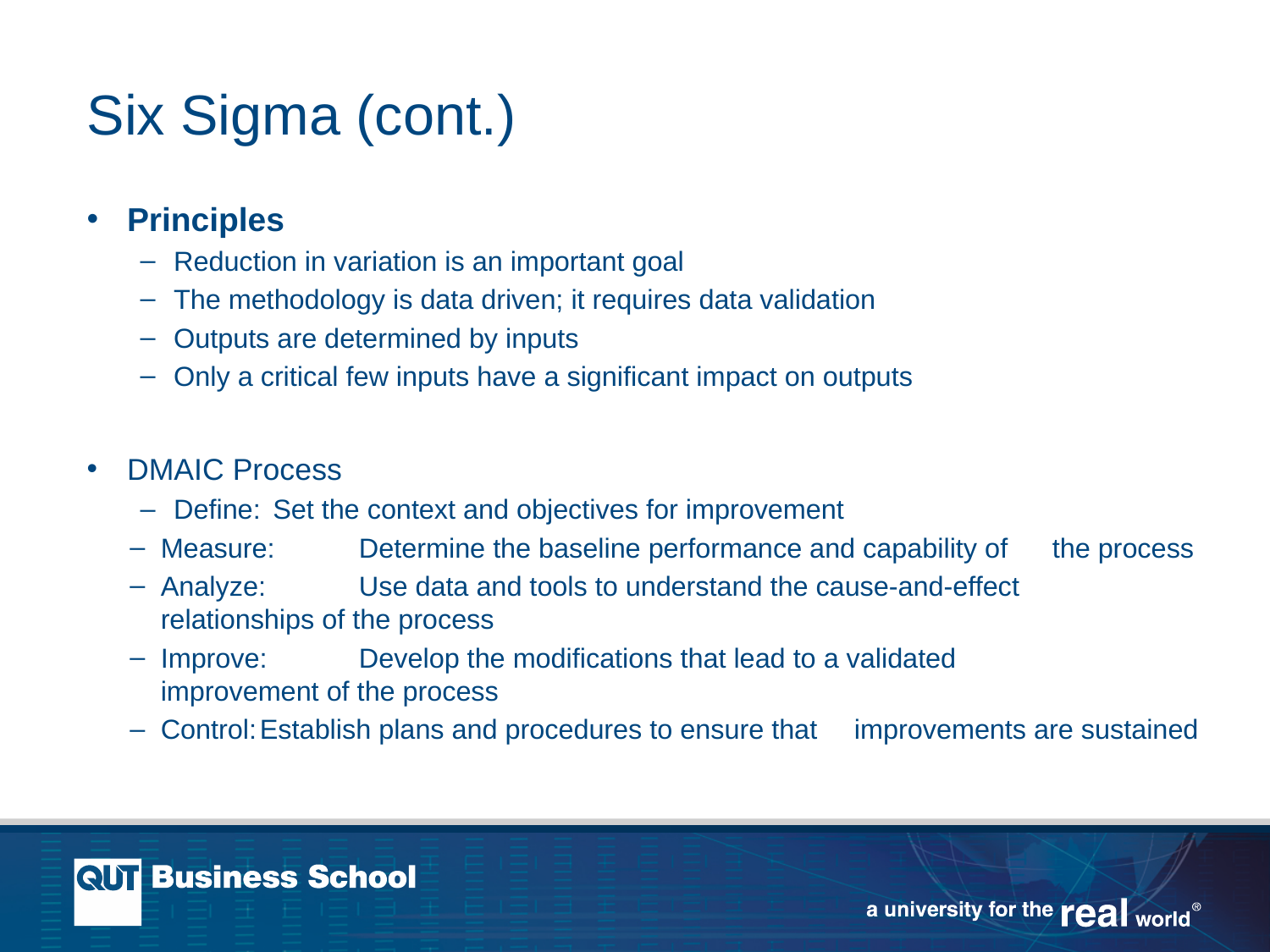

# Six Sigma (cont.)
Principles
Reduction in variation is an important goal
The methodology is data driven; it requires data validation
Outputs are determined by inputs
Only a critical few inputs have a significant impact on outputs

DMAIC Process
Define:	Set the context and objectives for improvement
Measure:	Determine the baseline performance and capability of 	the process
Analyze:	Use data and tools to understand the cause-and-effect 	relationships of the process
Improve:	Develop the modifications that lead to a validated 	improvement of the process
Control:	Establish plans and procedures to ensure that 	improvements are sustained